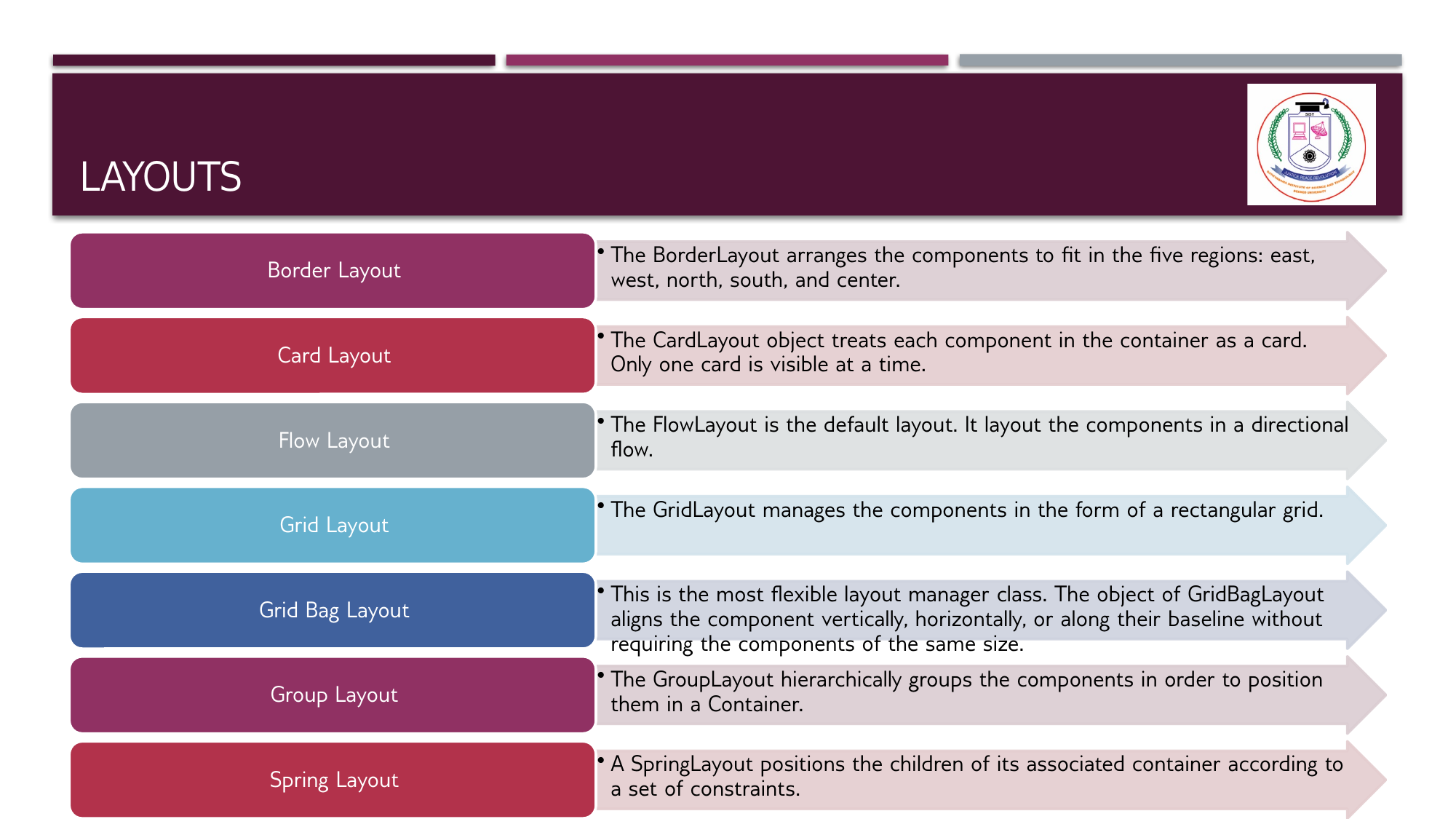

# Layouts
The BorderLayout arranges the components to fit in the five regions: east, west, north, south, and center.
Border Layout
The CardLayout object treats each component in the container as a card. Only one card is visible at a time.
Card Layout
The FlowLayout is the default layout. It layout the components in a directional flow.
Flow Layout
The GridLayout manages the components in the form of a rectangular grid.
Grid Layout
This is the most flexible layout manager class. The object of GridBagLayout aligns the component vertically, horizontally, or along their baseline without requiring the components of the same size.
Grid Bag Layout
The GroupLayout hierarchically groups the components in order to position them in a Container.
Group Layout
A SpringLayout positions the children of its associated container according to a set of constraints.
Spring Layout